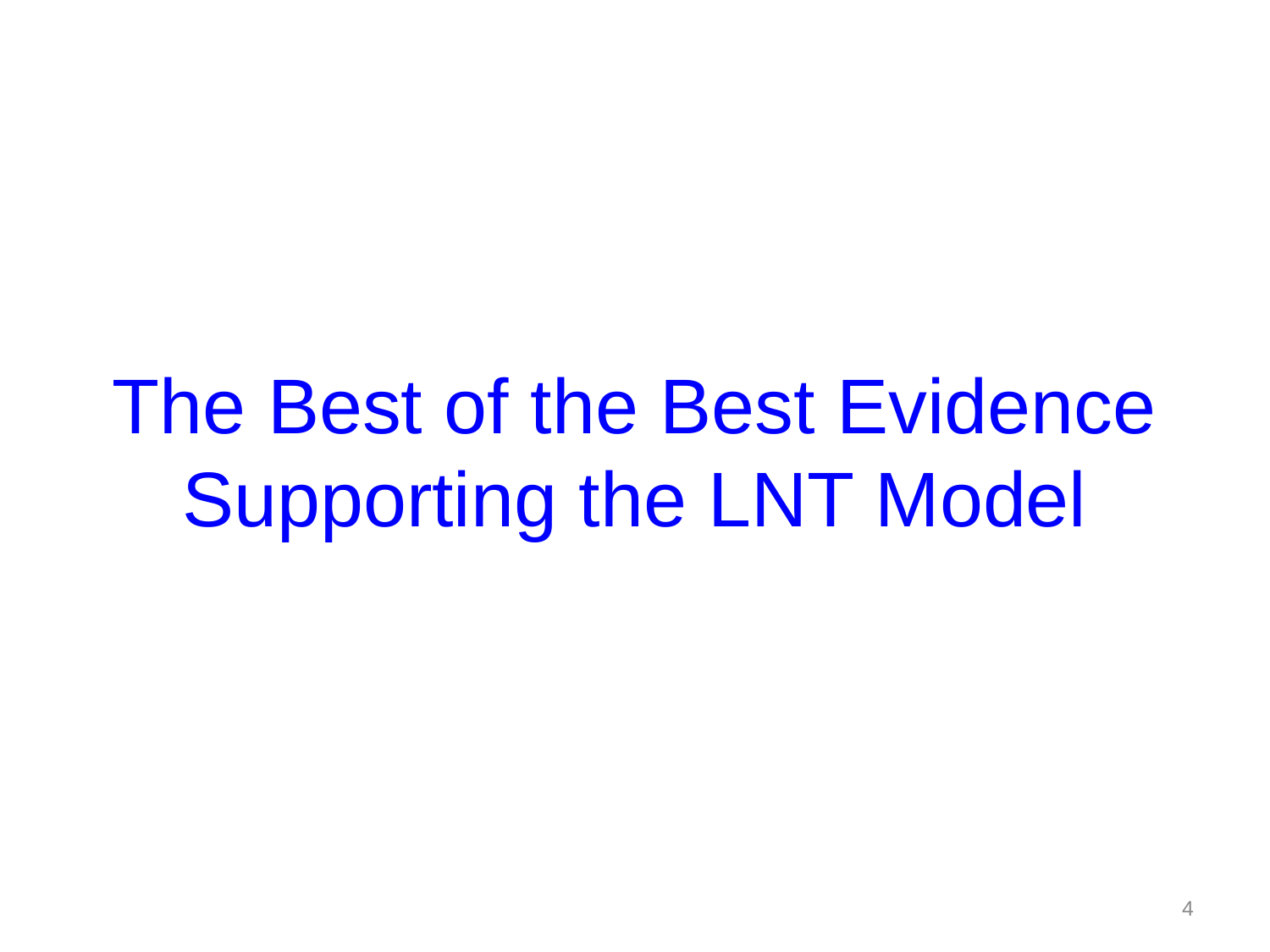

The Best of the Best Evidence Supporting the LNT Model
4